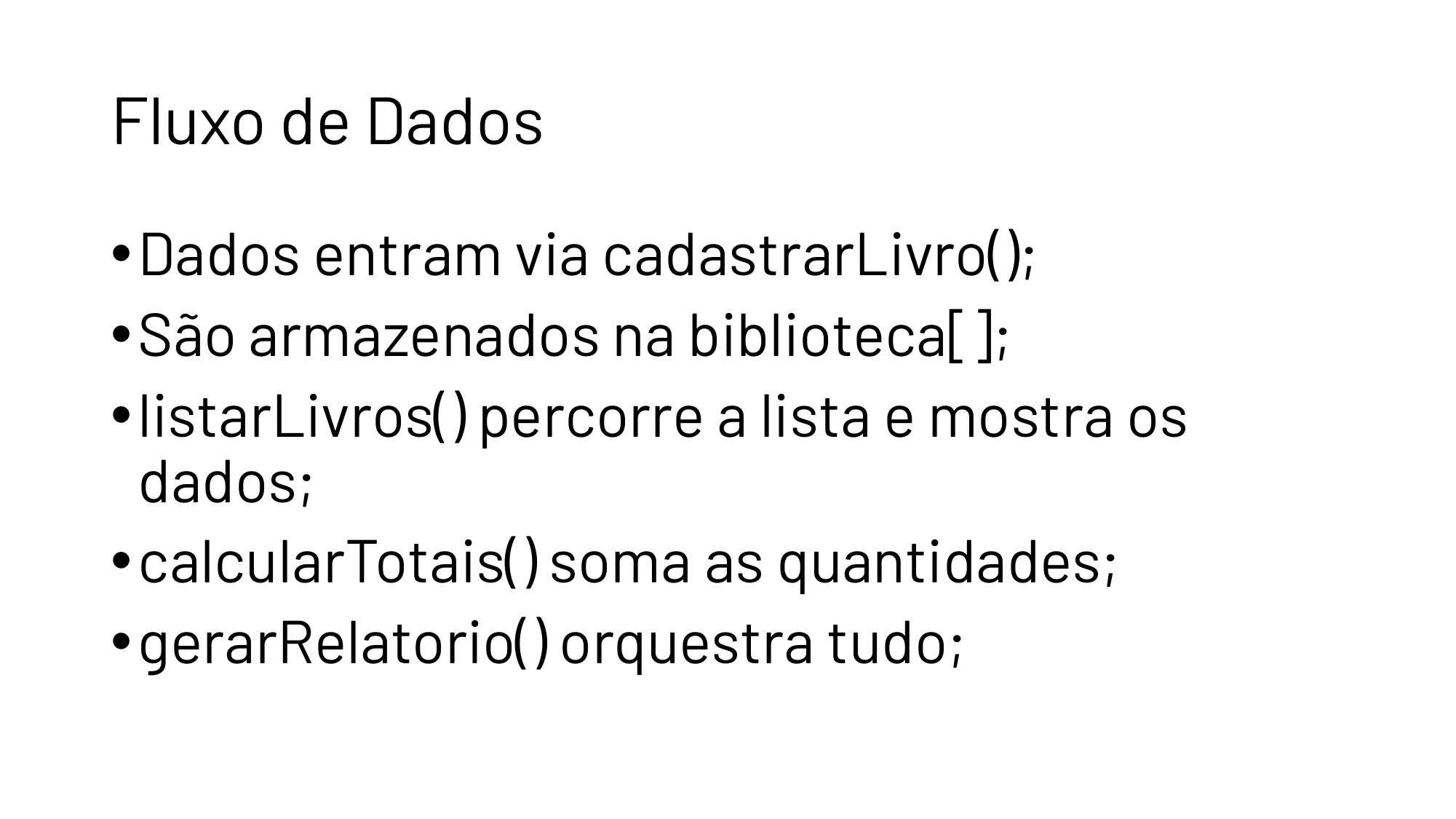

# Fluxo de Dados
Dados entram via cadastrarLivro();
São armazenados na biblioteca[];
listarLivros() percorre a lista e mostra os dados;
calcularTotais() soma as quantidades;
gerarRelatorio() orquestra tudo;